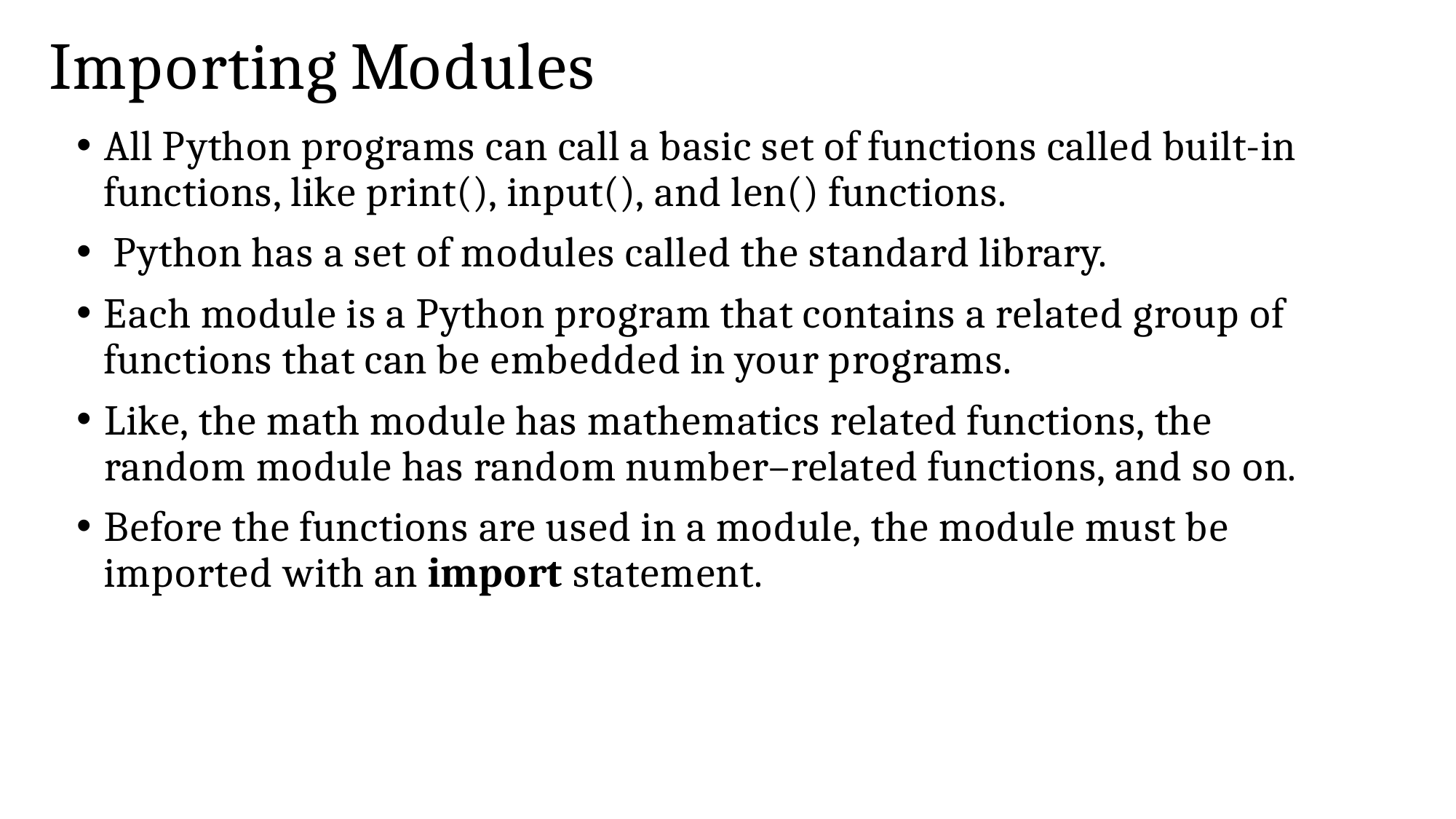

# Importing Modules
All Python programs can call a basic set of functions called built-in functions, like print(), input(), and len() functions.
 Python has a set of modules called the standard library.
Each module is a Python program that contains a related group of functions that can be embedded in your programs.
Like, the math module has mathematics related functions, the random module has random number–related functions, and so on.
Before the functions are used in a module, the module must be imported with an import statement.